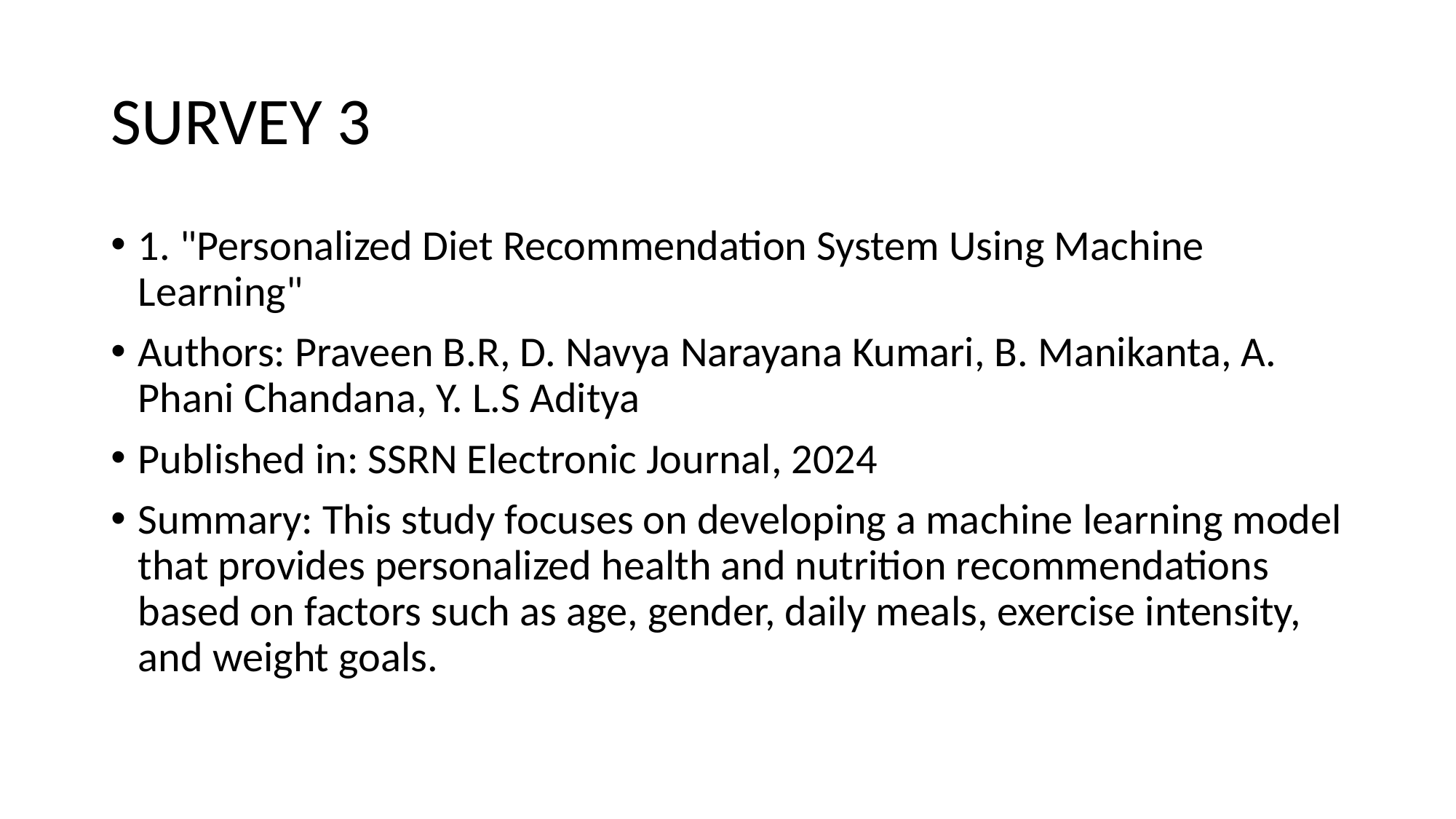

# SURVEY 3
1. "Personalized Diet Recommendation System Using Machine Learning"
Authors: Praveen B.R, D. Navya Narayana Kumari, B. Manikanta, A. Phani Chandana, Y. L.S Aditya
Published in: SSRN Electronic Journal, 2024
Summary: This study focuses on developing a machine learning model that provides personalized health and nutrition recommendations based on factors such as age, gender, daily meals, exercise intensity, and weight goals.